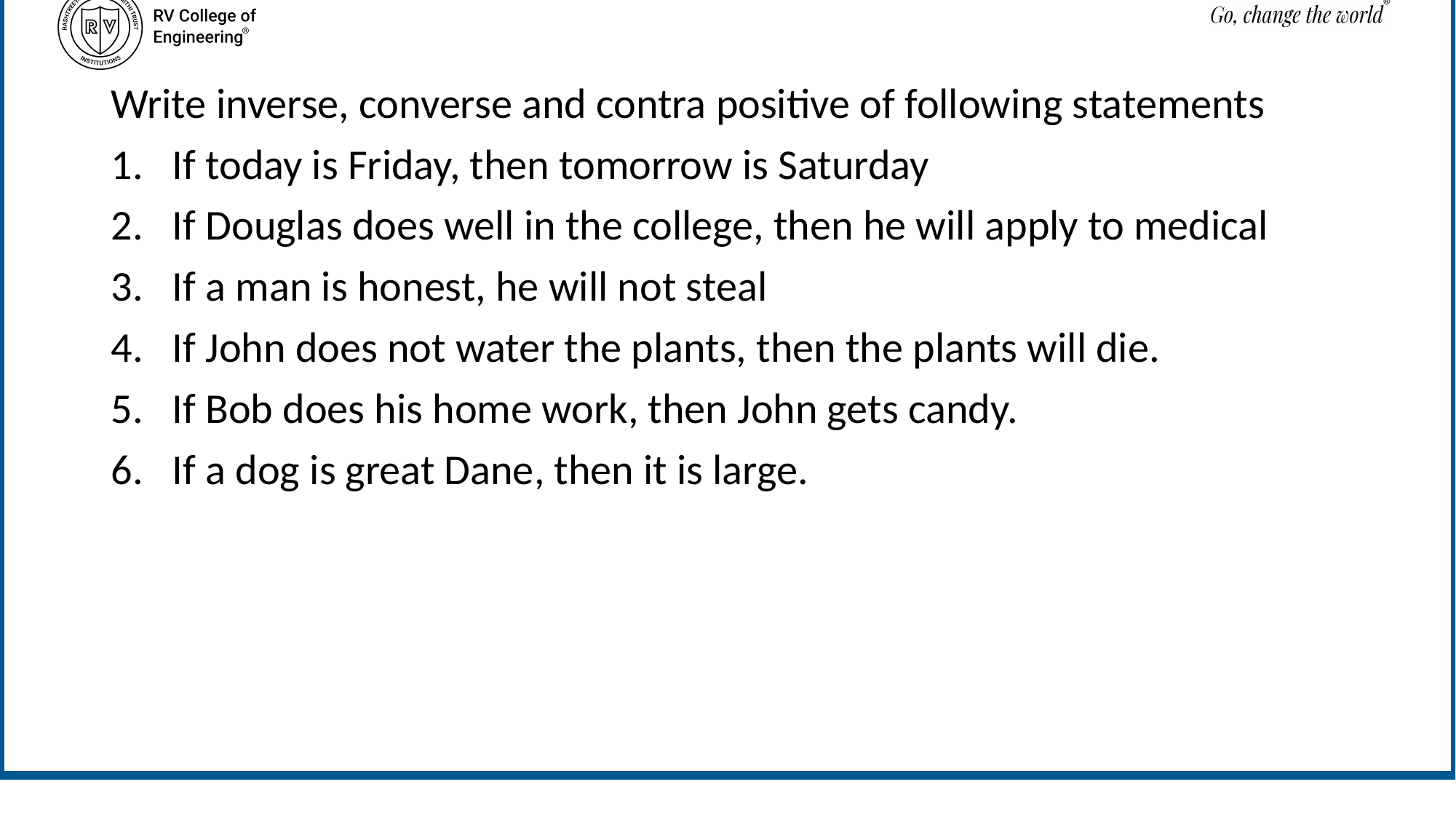

Write inverse, converse and contra positive of following statements
If today is Friday, then tomorrow is Saturday
If Douglas does well in the college, then he will apply to medical
If a man is honest, he will not steal
If John does not water the plants, then the plants will die.
If Bob does his home work, then John gets candy.
If a dog is great Dane, then it is large.